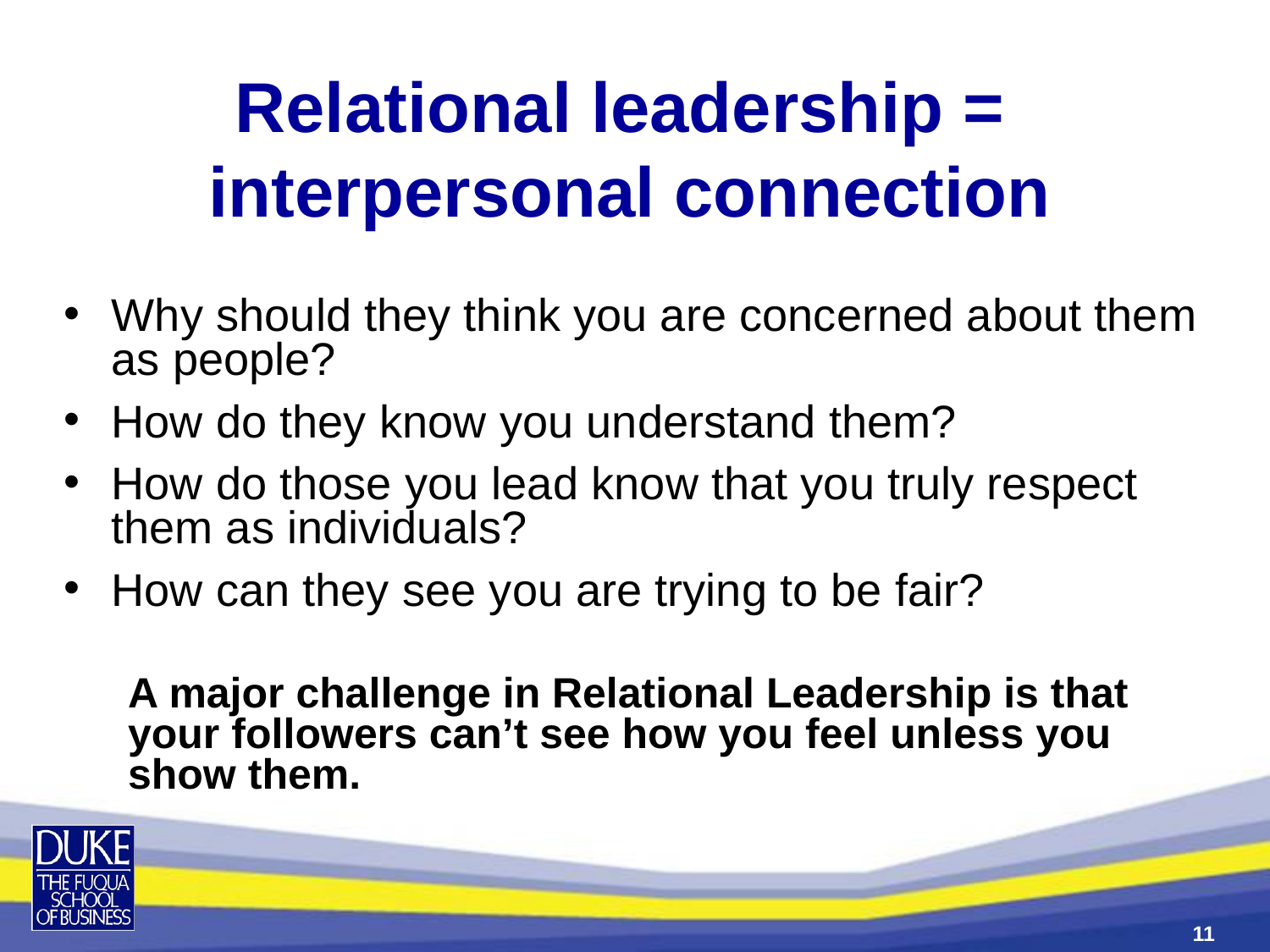

# Relational leadership = interpersonal connection
Why should they think you are concerned about them as people?
How do they know you understand them?
How do those you lead know that you truly respect them as individuals?
How can they see you are trying to be fair?

A major challenge in Relational Leadership is that your followers can’t see how you feel unless you show them.
11